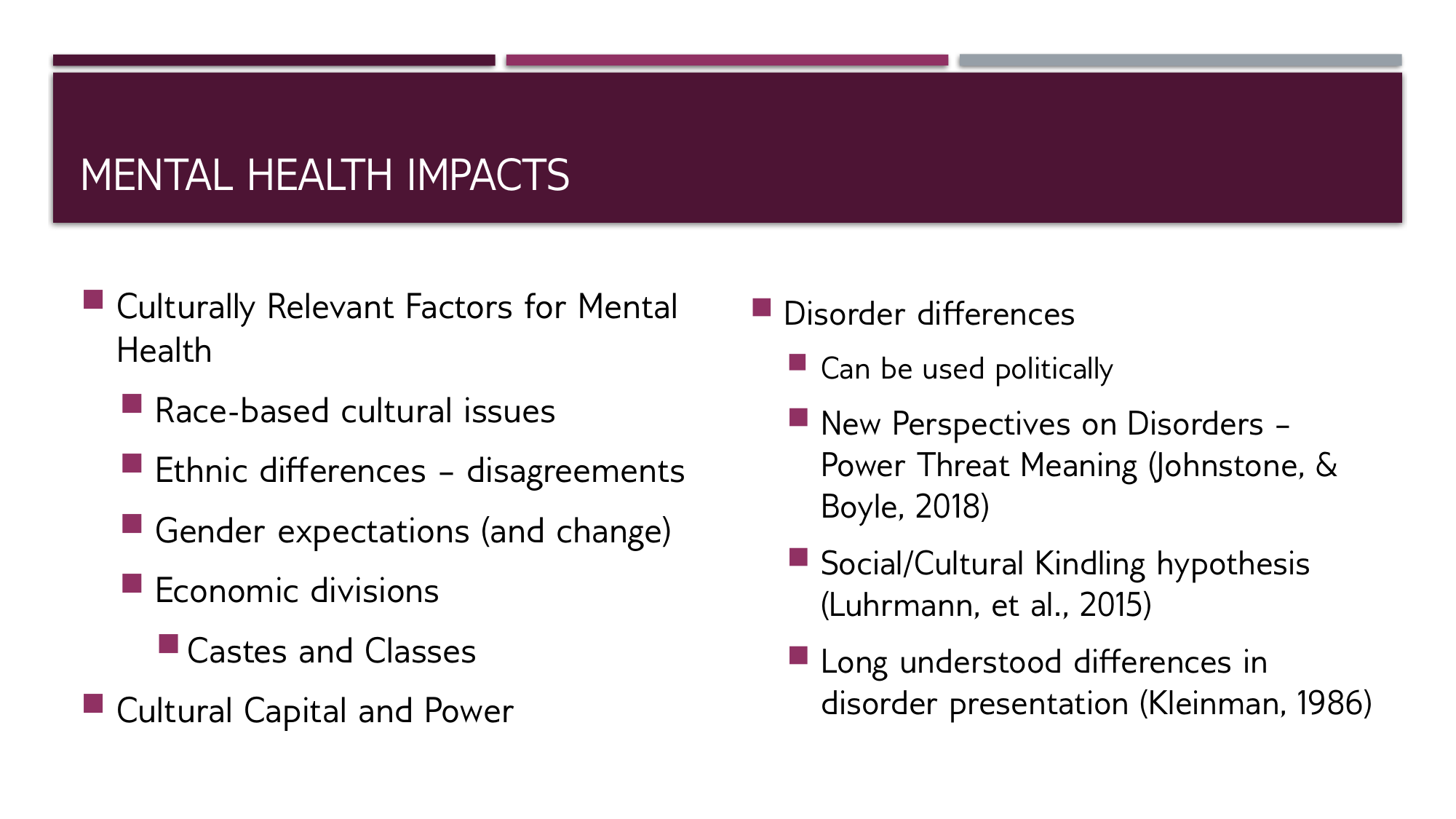

# Mental Health Impacts
Culturally Relevant Factors for Mental Health
Race-based cultural issues
Ethnic differences – disagreements
Gender expectations (and change)
Economic divisions
Castes and Classes
Cultural Capital and Power
Disorder differences
Can be used politically
New Perspectives on Disorders – Power Threat Meaning (Johnstone, & Boyle, 2018)
Social/Cultural Kindling hypothesis (Luhrmann, et al., 2015)
Long understood differences in disorder presentation (Kleinman, 1986)